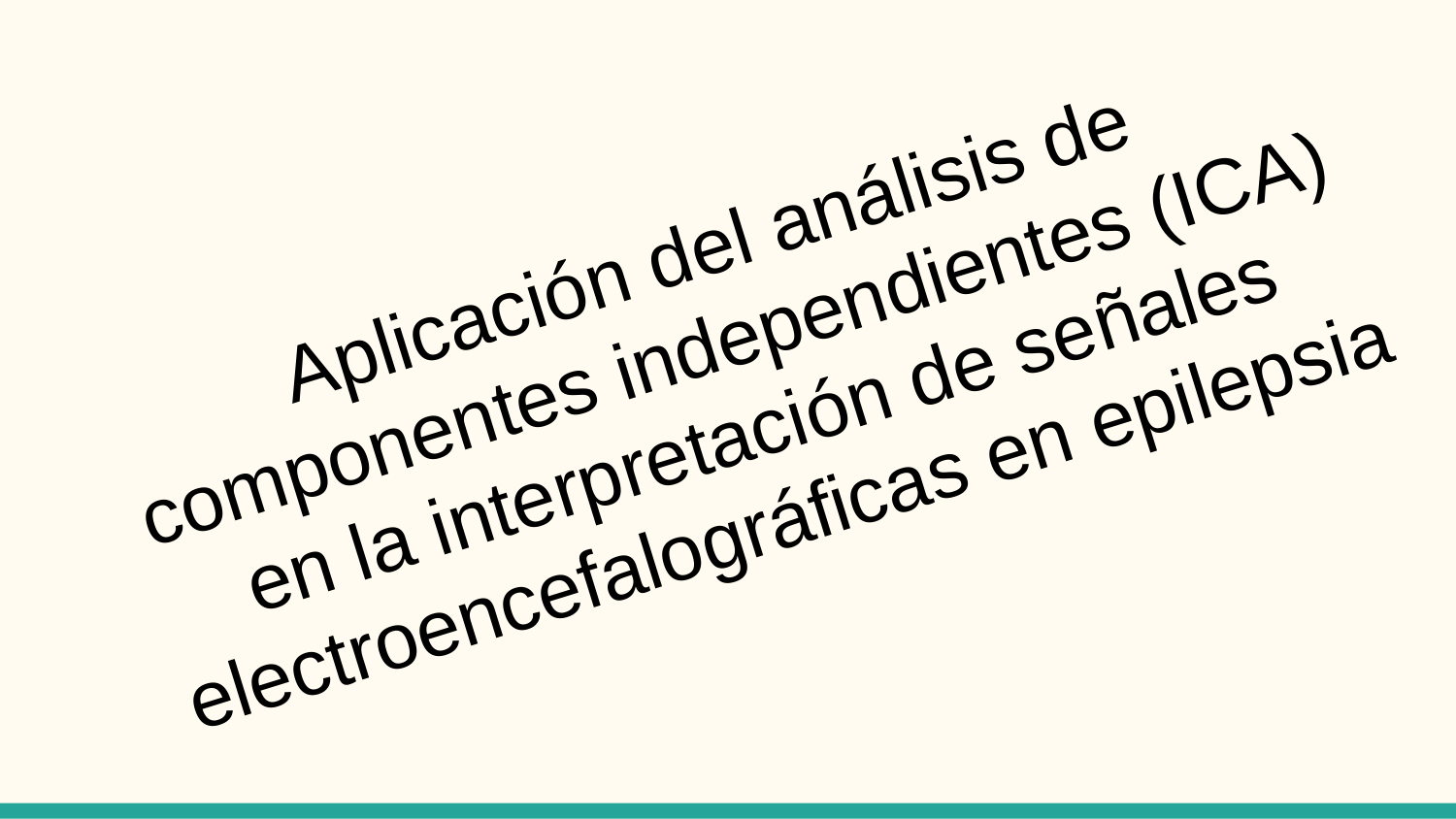

# Aplicación del análisis de componentes independientes (ICA) en la interpretación de señales electroencefalográficas en epilepsia